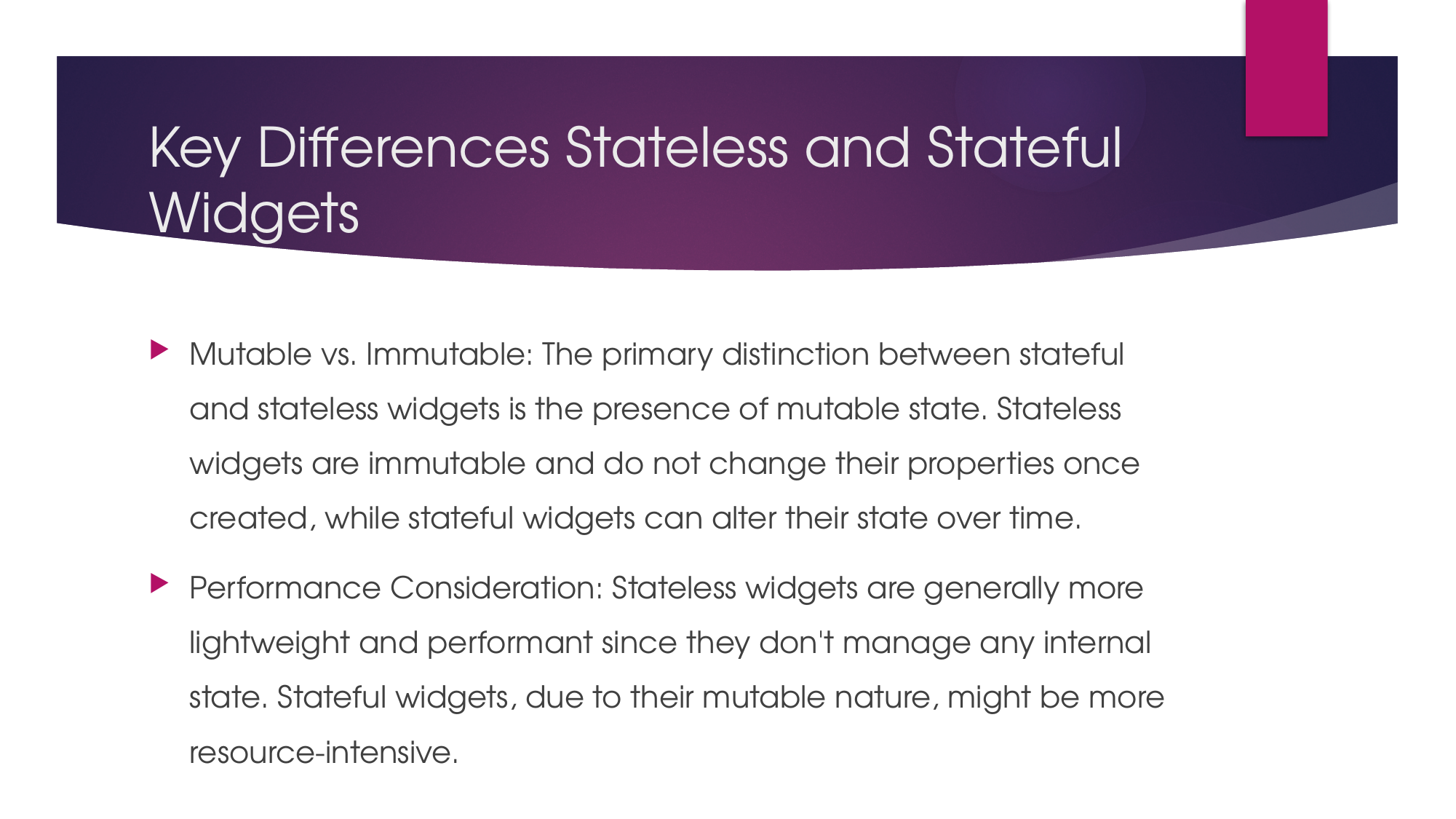

# Key Differences Stateless and Stateful Widgets
Mutable vs. Immutable: The primary distinction between stateful and stateless widgets is the presence of mutable state. Stateless widgets are immutable and do not change their properties once created, while stateful widgets can alter their state over time.
Performance Consideration: Stateless widgets are generally more lightweight and performant since they don't manage any internal state. Stateful widgets, due to their mutable nature, might be more resource-intensive.